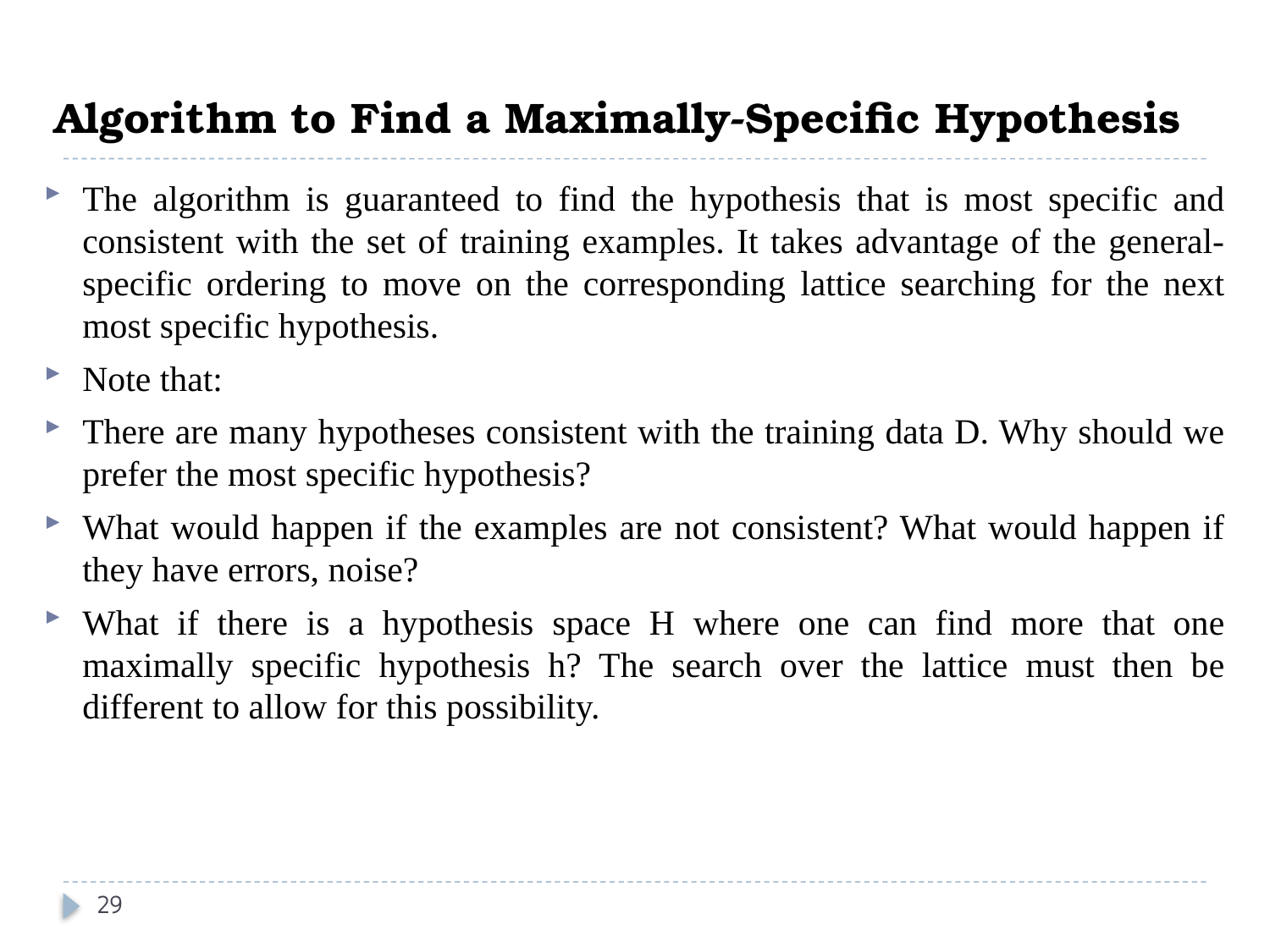

# Algorithm to Find a Maximally-Specific Hypothesis
The algorithm is guaranteed to find the hypothesis that is most specific and consistent with the set of training examples. It takes advantage of the general-specific ordering to move on the corresponding lattice searching for the next most specific hypothesis.
Note that:
There are many hypotheses consistent with the training data D. Why should we prefer the most specific hypothesis?
What would happen if the examples are not consistent? What would happen if they have errors, noise?
What if there is a hypothesis space H where one can find more that one maximally specific hypothesis h? The search over the lattice must then be different to allow for this possibility.
29